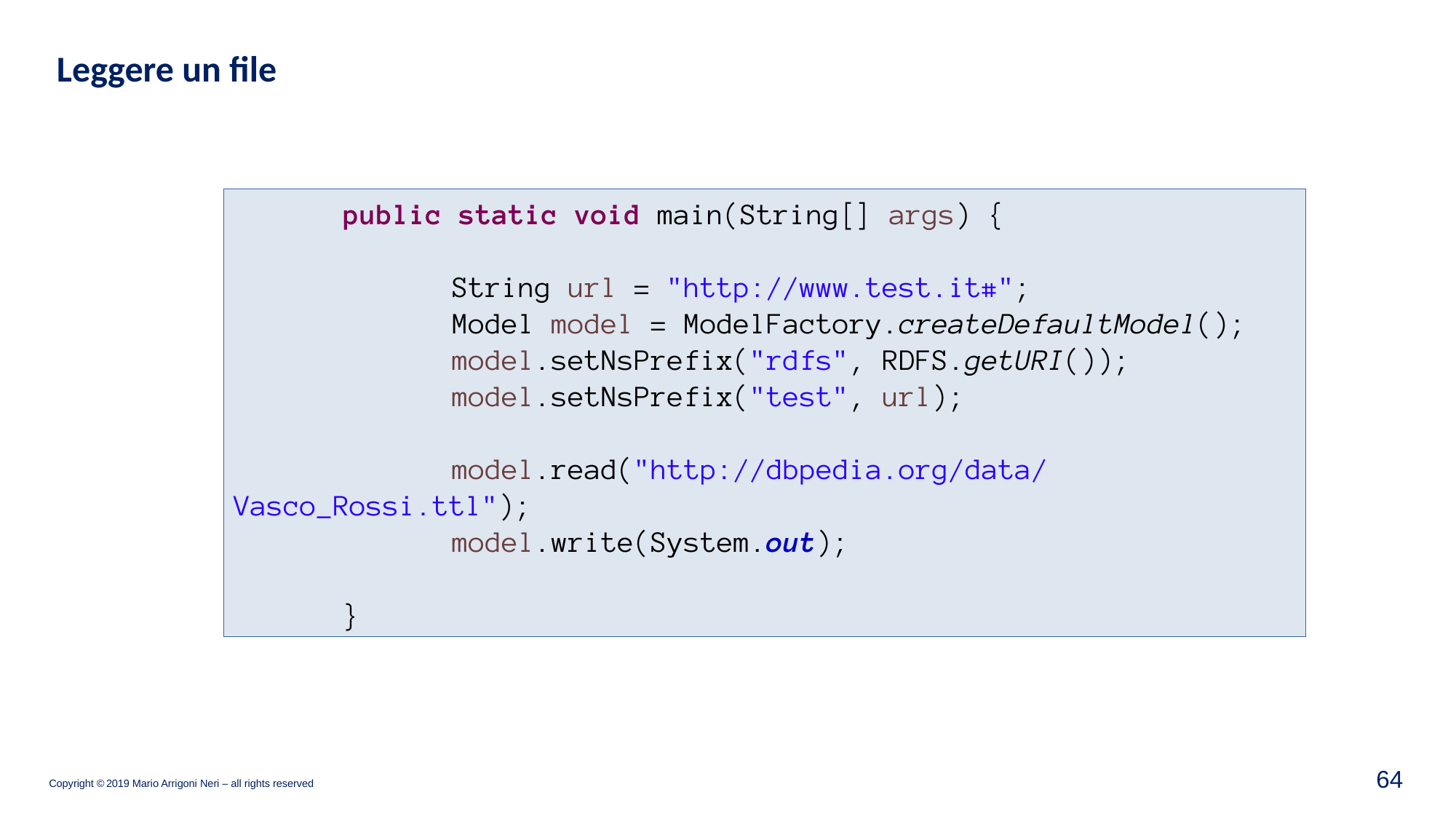

Leggere un file
	public static void main(String[] args) {

		String url = "http://www.test.it#";
		Model model = ModelFactory.createDefaultModel();
		model.setNsPrefix("rdfs", RDFS.getURI());
		model.setNsPrefix("test", url);

		model.read("http://dbpedia.org/data/Vasco_Rossi.ttl");
		model.write(System.out);

	}
64